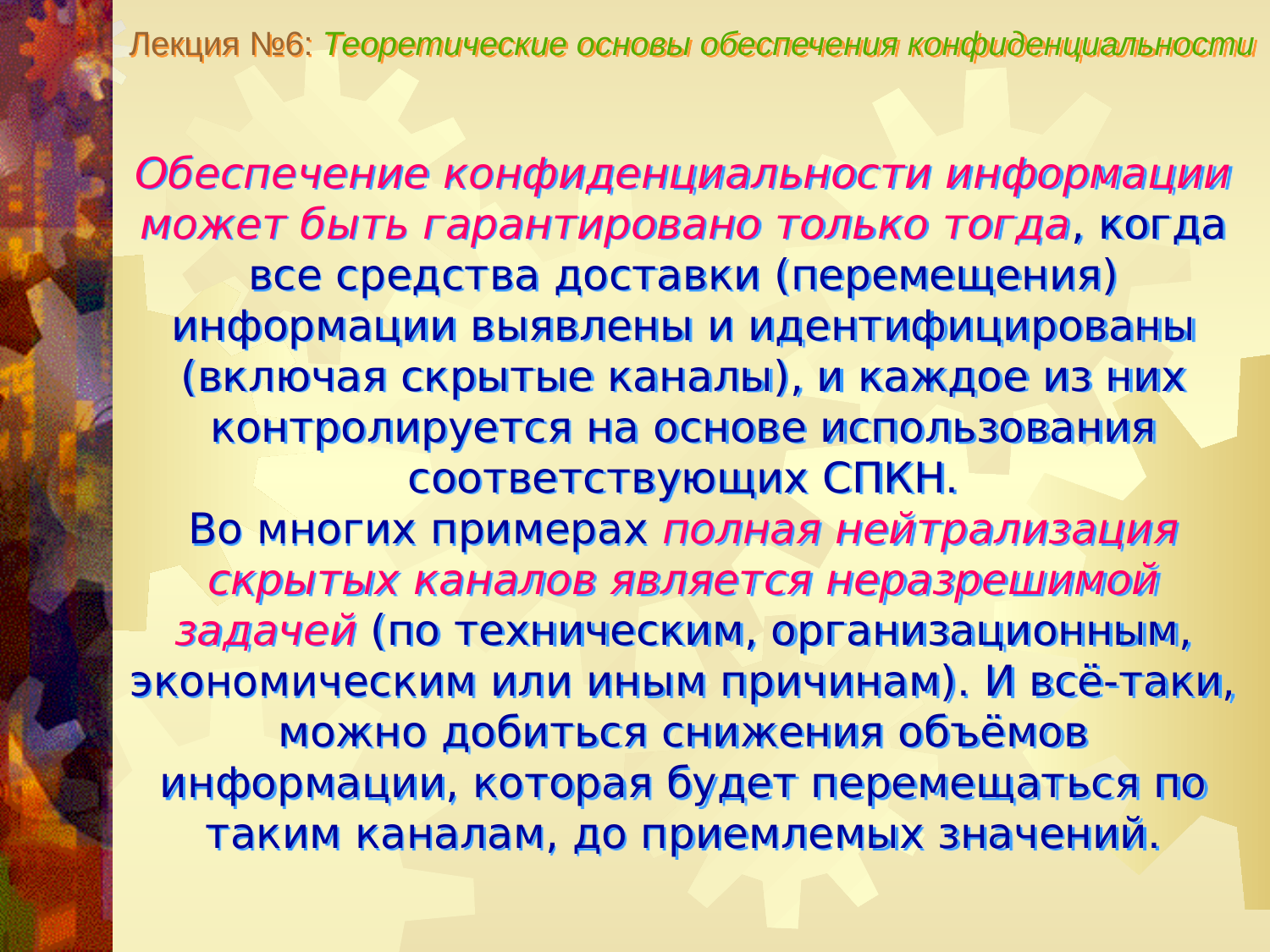

Лекция №6: Теоретические основы обеспечения конфиденциальности
Обеспечение конфиденциальности информации может быть гарантировано только тогда, когда все средства доставки (перемещения) информации выявлены и идентифицированы (включая скрытые каналы), и каждое из них контролируется на основе использования соответствующих СПКН.
Во многих примерах полная нейтрализация скрытых каналов является неразрешимой задачей (по техническим, организационным, экономическим или иным причинам). И всё-таки, можно добиться снижения объёмов информации, которая будет перемещаться по таким каналам, до приемлемых значений.